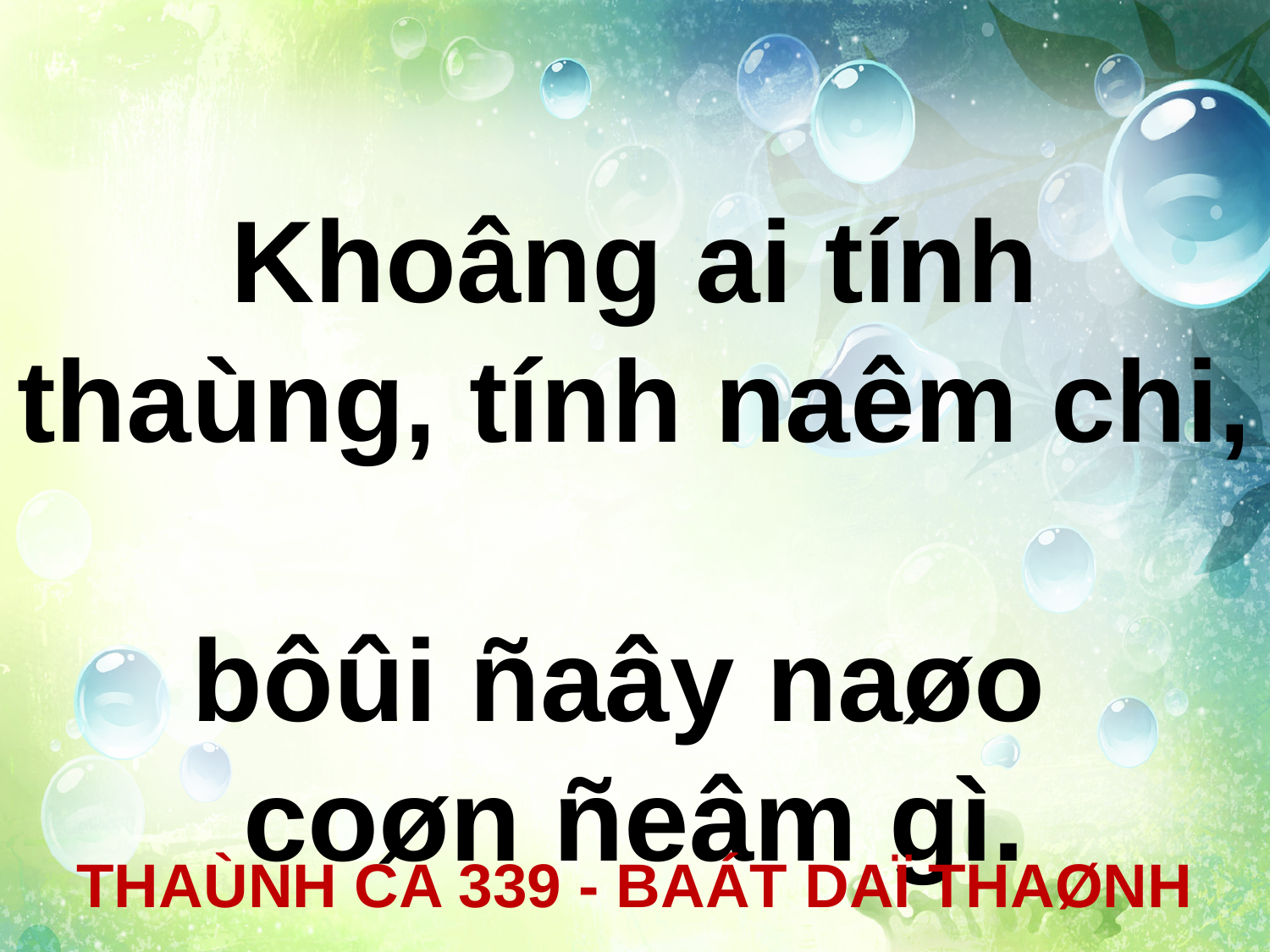

Khoâng ai tính thaùng, tính naêm chi,
bôûi ñaây naøo
coøn ñeâm gì.
THAÙNH CA 339 - BAÁT DAÏ THAØNH